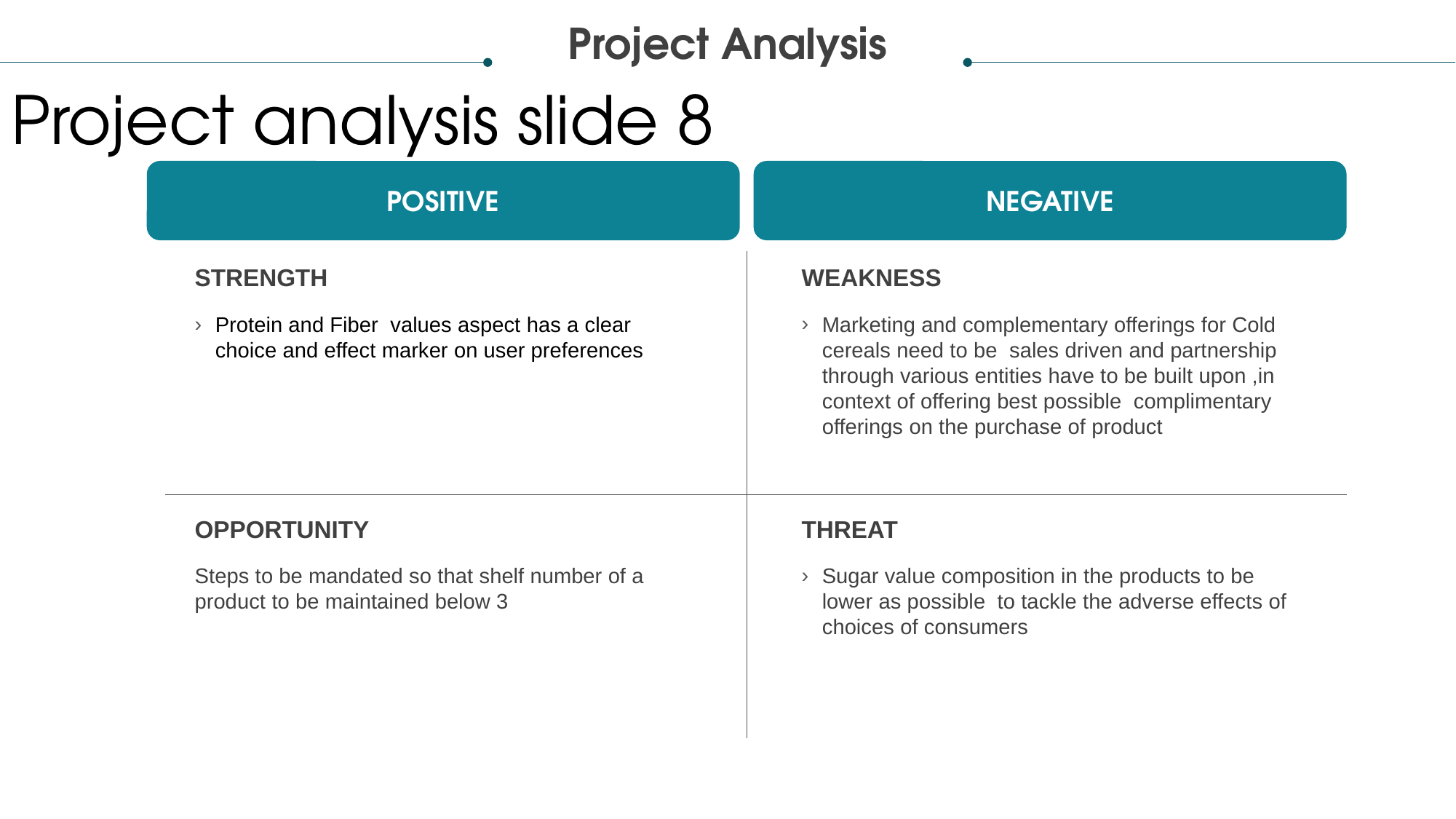

Project Analysis
Project analysis slide 8
POSITIVE
NEGATIVE
STRENGTH
WEAKNESS
Protein and Fiber  values aspect has a clear choice and effect marker on user preferences

Marketing and complementary offerings for Cold cereals need to be  sales driven and partnership through various entities have to be built upon ,in context of offering best possible  complimentary offerings on the purchase of product
OPPORTUNITY
THREAT
Steps to be mandated so that shelf number of a product to be maintained below 3
Sugar value composition in the products to be lower as possible  to tackle the adverse effects of choices of consumers